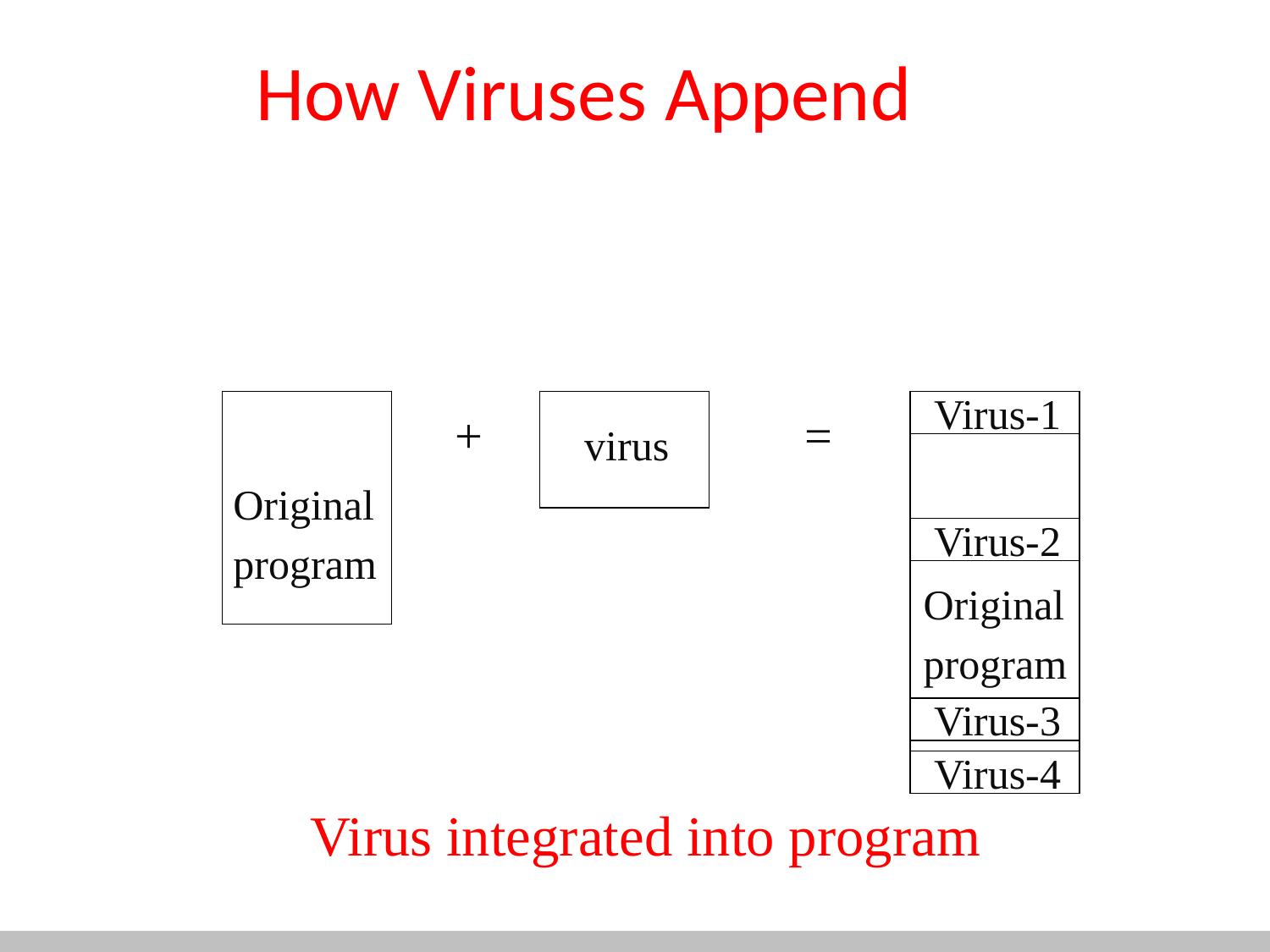

# How Viruses Append
Virus-1

+
=
virus

Original
program
Virus-2

Original
program
Virus-3

Virus-4

Virus integrated into program
20
CS 450/650 Lecture 15: Malicious Codes